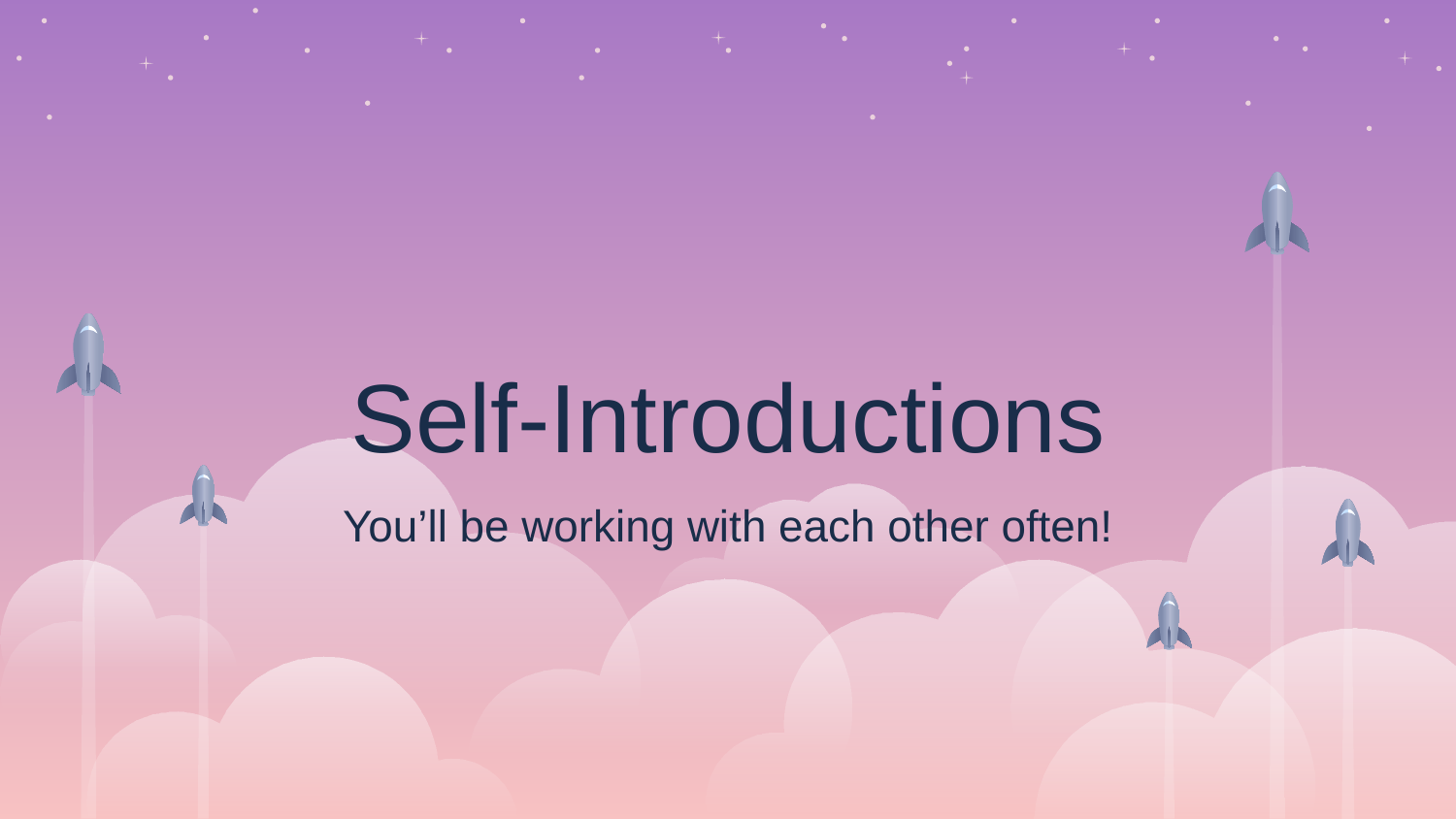

# Self-Introductions
You’ll be working with each other often!